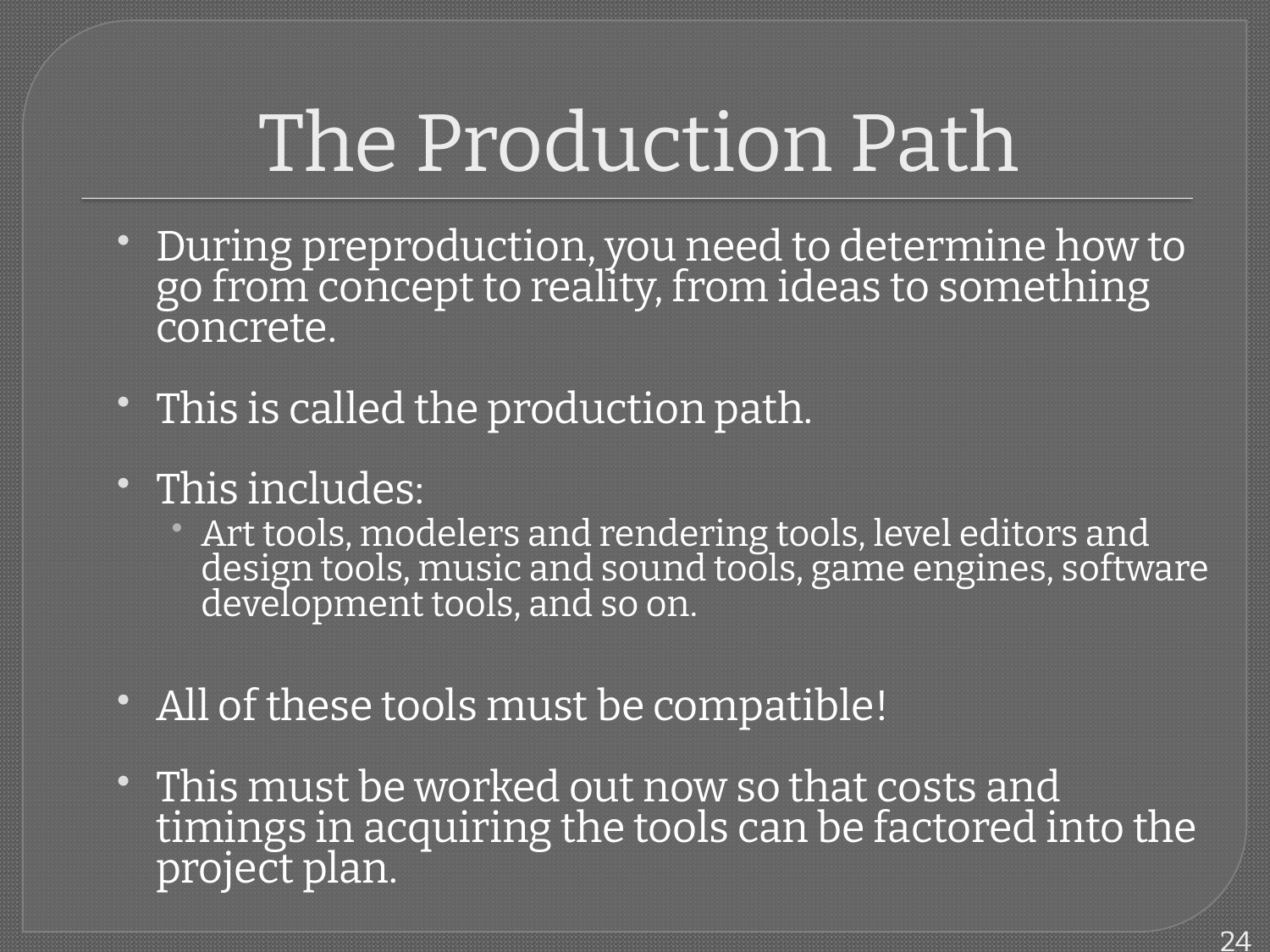

# The Production Path
During preproduction, you need to determine how to go from concept to reality, from ideas to something concrete.

This is called the production path.

This includes:
Art tools, modelers and rendering tools, level editors and design tools, music and sound tools, game engines, software development tools, and so on.

All of these tools must be compatible!

This must be worked out now so that costs and timings in acquiring the tools can be factored into the project plan.

24